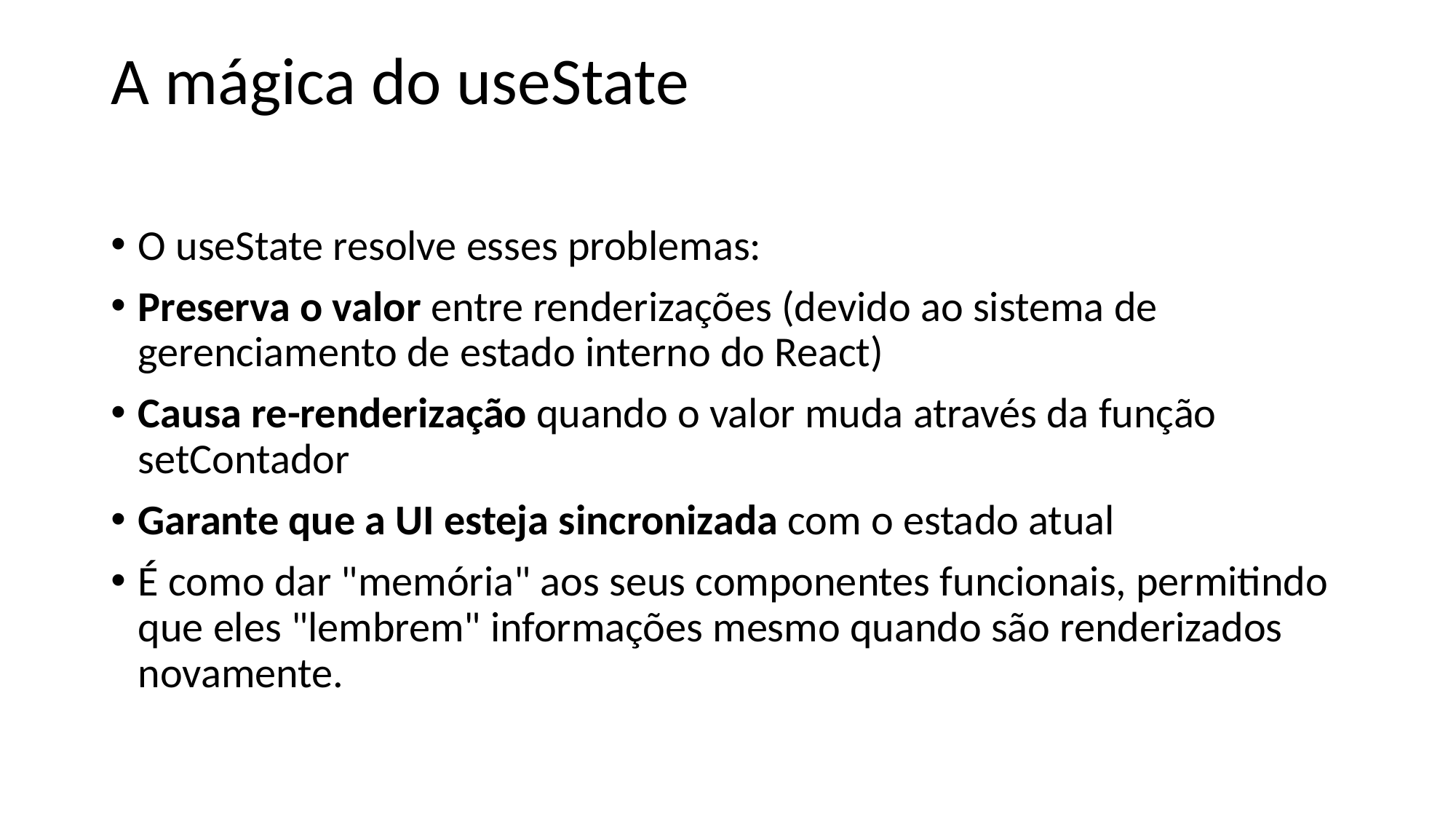

# A mágica do useState
O useState resolve esses problemas:
Preserva o valor entre renderizações (devido ao sistema de gerenciamento de estado interno do React)
Causa re-renderização quando o valor muda através da função setContador
Garante que a UI esteja sincronizada com o estado atual
É como dar "memória" aos seus componentes funcionais, permitindo que eles "lembrem" informações mesmo quando são renderizados novamente.